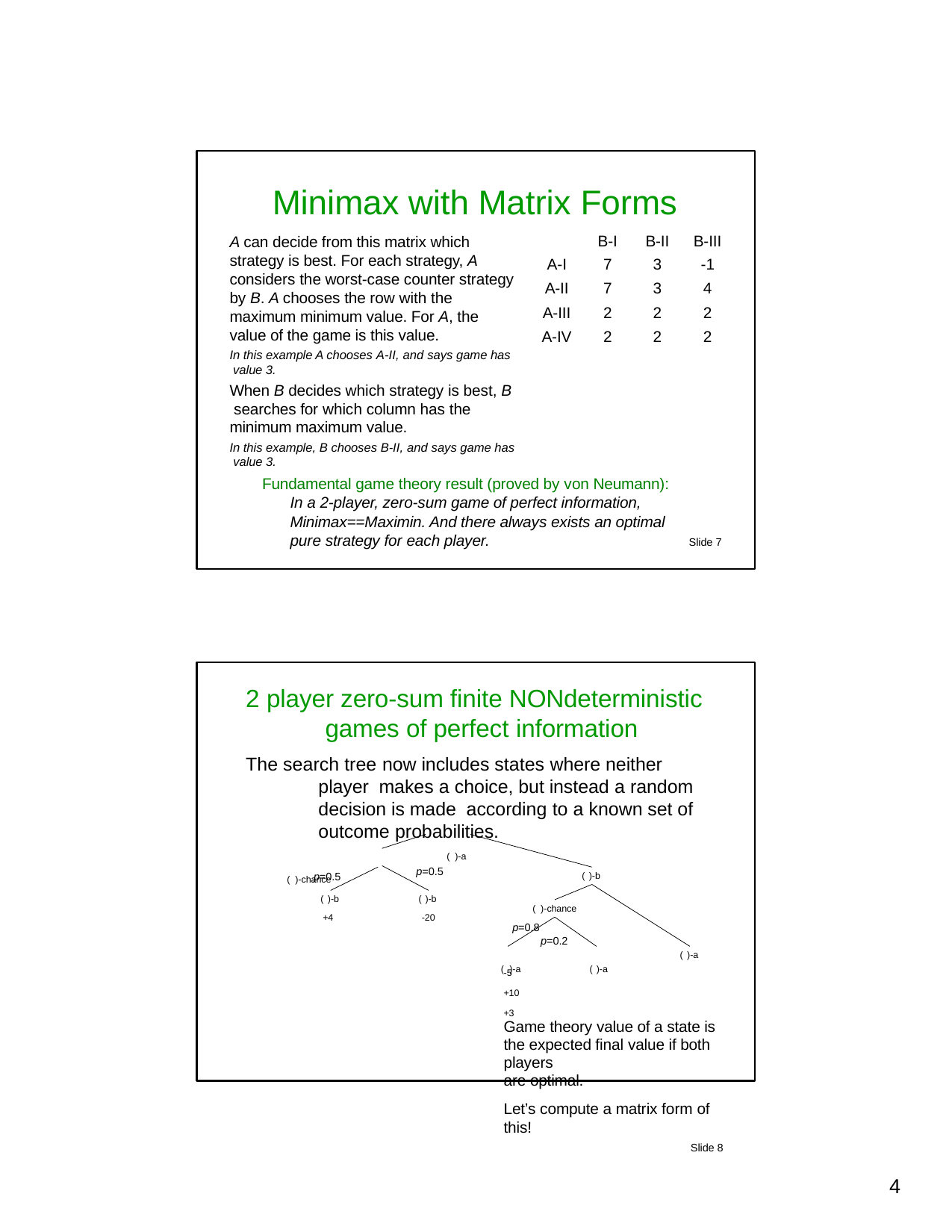

# Minimax with Matrix Forms
A can decide from this matrix which  strategy is best. For each strategy, A  considers the worst-case counter strategy  by B. A chooses the row with the  maximum minimum value. For A, the  value of the game is this value.
In this example A chooses A-II, and says game has  value 3.
When B decides which strategy is best, B  searches for which column has the  minimum maximum value.
In this example, B chooses B-II, and says game has  value 3.
Fundamental game theory result (proved by von Neumann):  In a 2-player, zero-sum game of perfect information,  Minimax==Maximin. And there always exists an optimal  pure strategy for each player.
|  | B-I | B-II | B-III |
| --- | --- | --- | --- |
| A-I | 7 | 3 | -1 |
| A-II | 7 | 3 | 4 |
| A-III | 2 | 2 | 2 |
| A-IV | 2 | 2 | 2 |
Slide 7

2 player zero-sum finite NONdeterministic  games of perfect information
The search tree now includes states where neither player  makes a choice, but instead a random decision is made  according to a known set of outcome probabilities.
( )-a

( )-chance

p=0.5

p=0.5
( )-b

( )-b
+4
( )-b
-20
( )-chance
p=0.8	p=0.2

(  )-a	( )-a

( )-a
-5	+10	+3
Game theory value of a state is the expected final value if both players
are optimal.
Let’s compute a matrix form of this!
Slide 8
4